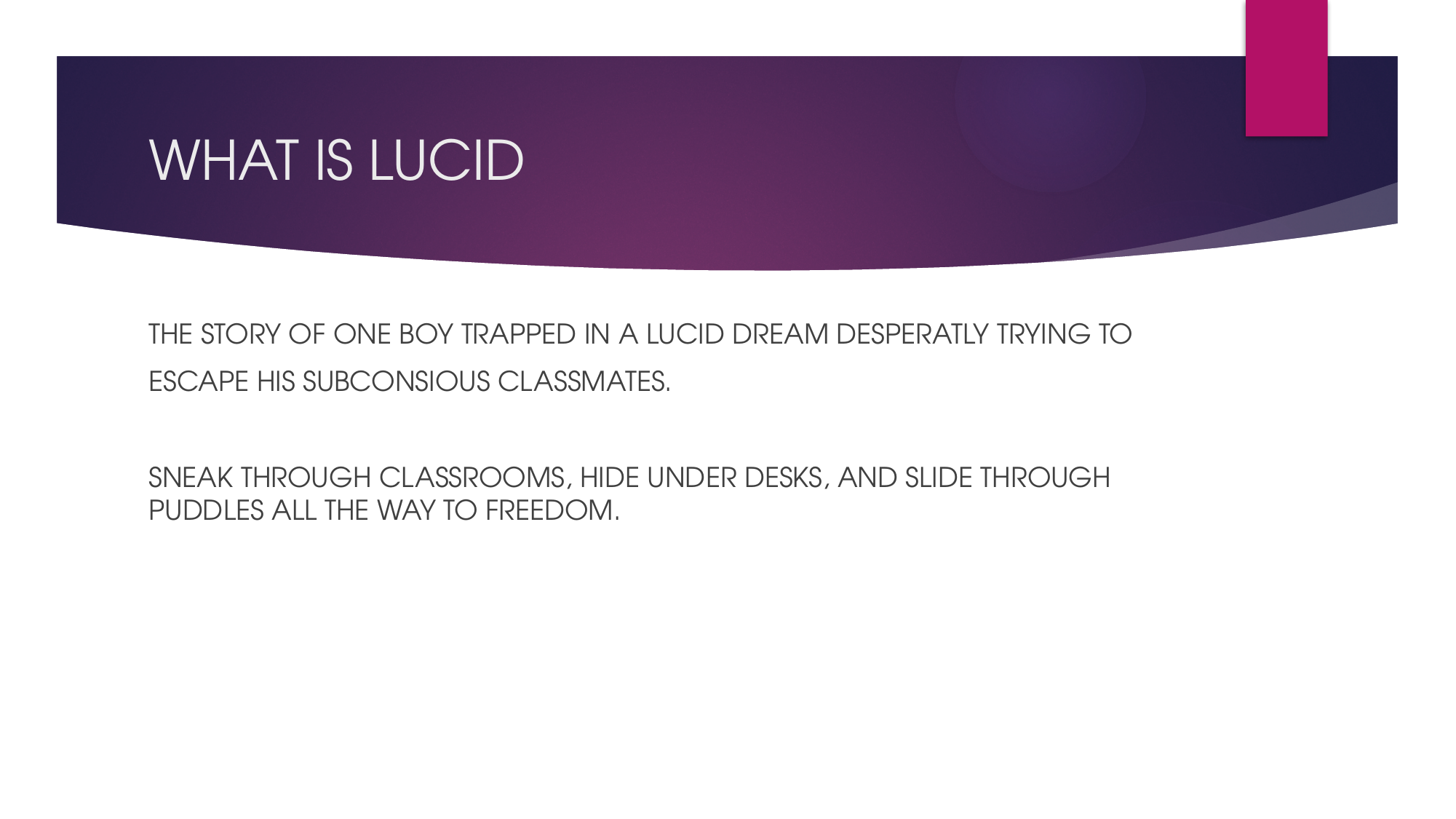

# WHAT IS LUCID
THE STORY OF ONE BOY TRAPPED IN A LUCID DREAM DESPERATLY TRYING TO
ESCAPE HIS SUBCONSIOUS CLASSMATES.

SNEAK THROUGH CLASSROOMS, HIDE UNDER DESKS, AND SLIDE THROUGH PUDDLES ALL THE WAY TO FREEDOM.